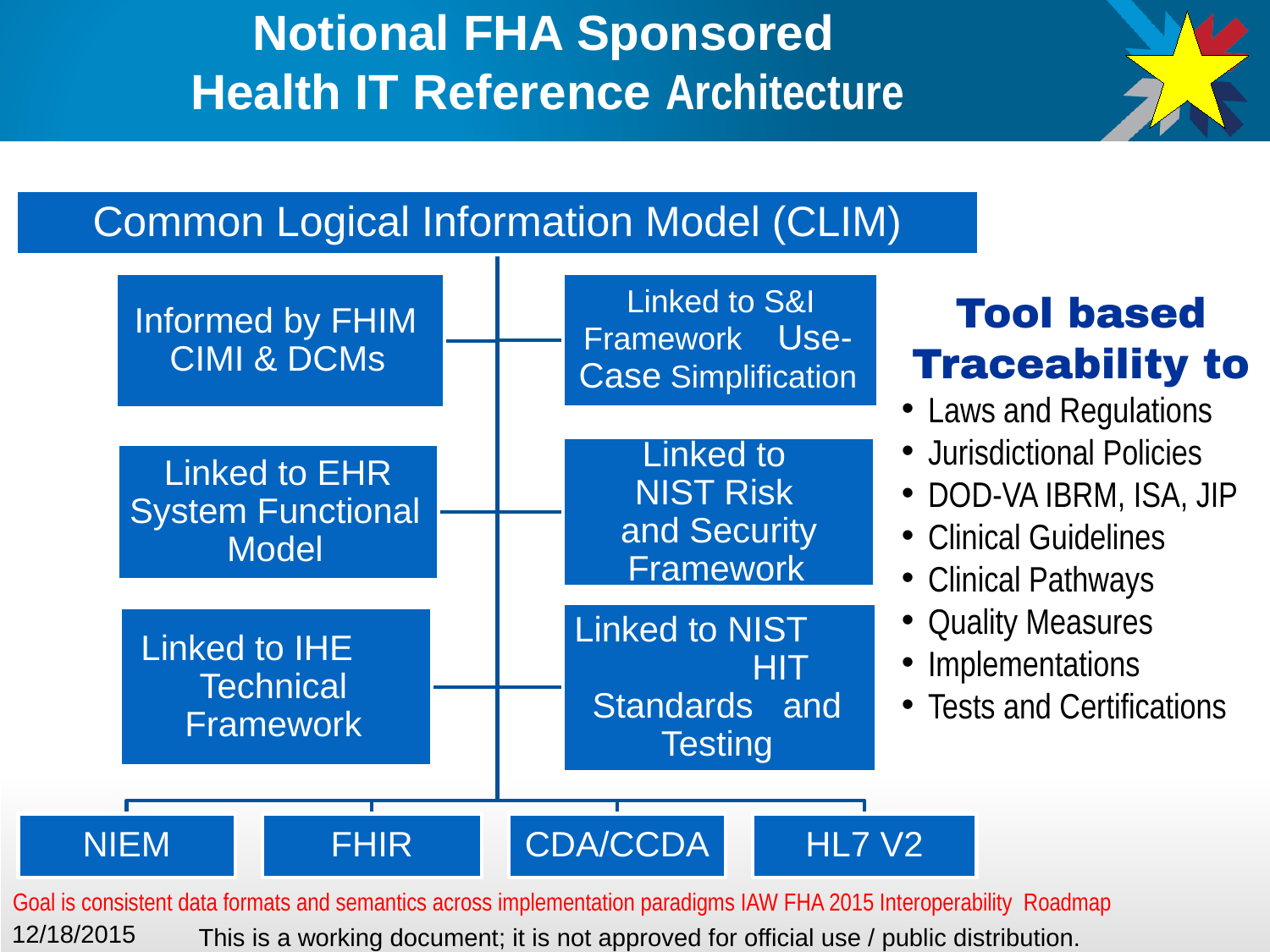

# Notional FHA Sponsored Health IT Reference Architecture

Common Logical Information Model (CLIM)

Informed by FHIM  CIMI & DCMs

Linked to S&I Framework    Use-Case Simplification
Linked to
NIST Risk
and Security Framework

Linked to EHR System Functional Model

Linked to NIST                    HIT Standards   and Testing

 Linked to IHE        Technical Framework

NIEM

FHIR

CDA/CCDA

HL7 V2
Tool based
Traceability to
Laws and Regulations
Jurisdictional Policies
DOD-VA IBRM, ISA, JIP
Clinical Guidelines
Clinical Pathways
Quality Measures
Implementations
Tests and Certifications
Goal is consistent data formats and semantics across implementation paradigms IAW FHA 2015 Interoperability  Roadmap
12/18/2015
This is a working document; it is not approved for official use / public distribution.
78